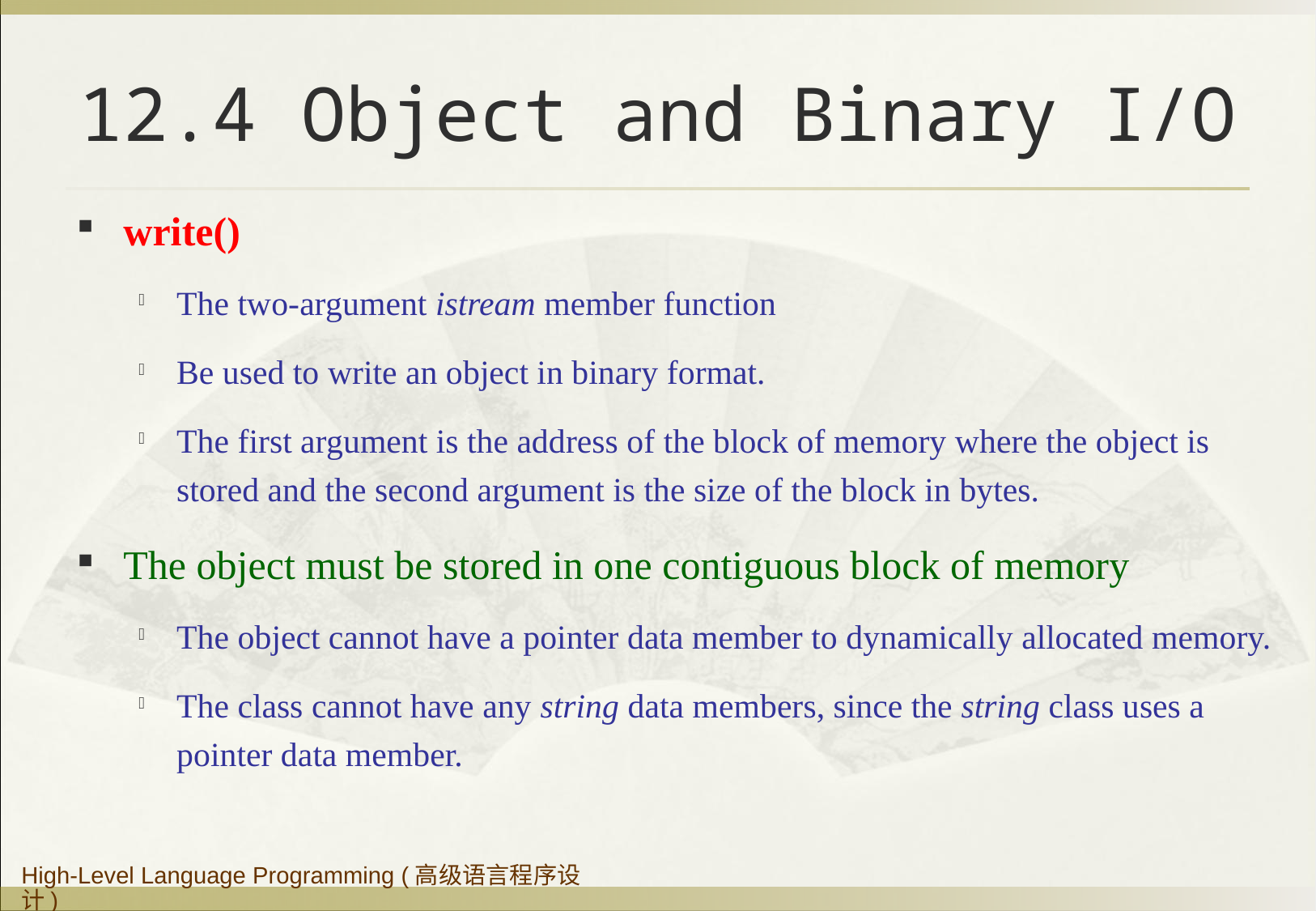

# 12.4 Object and Binary I/O
write()
The two-argument istream member function
Be used to write an object in binary format.
The first argument is the address of the block of memory where the object is stored and the second argument is the size of the block in bytes.
The object must be stored in one contiguous block of memory
The object cannot have a pointer data member to dynamically allocated memory.
The class cannot have any string data members, since the string class uses a pointer data member.